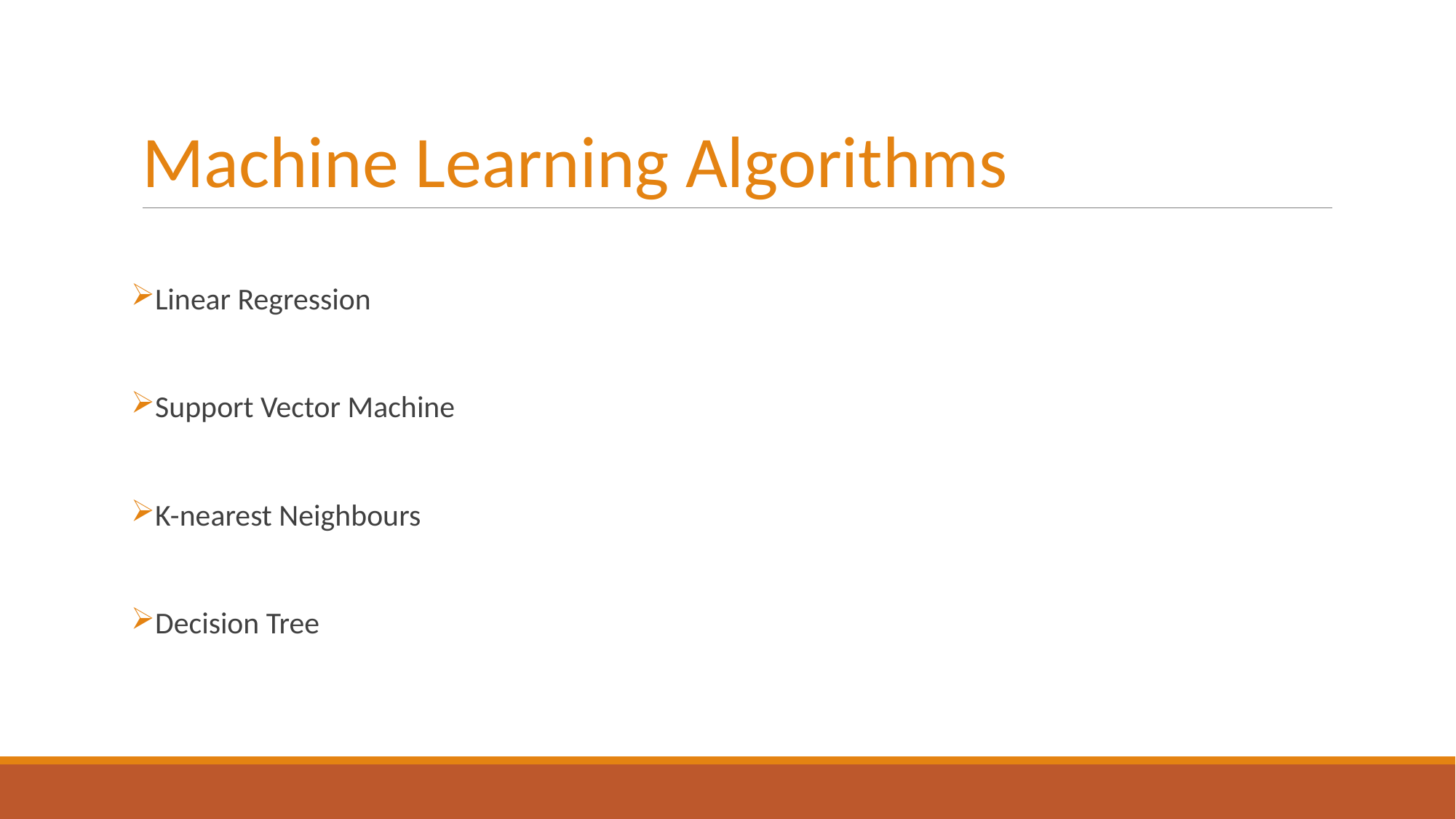

# Machine Learning Algorithms

Linear Regression

Support Vector Machine

K-nearest Neighbours

Decision Tree